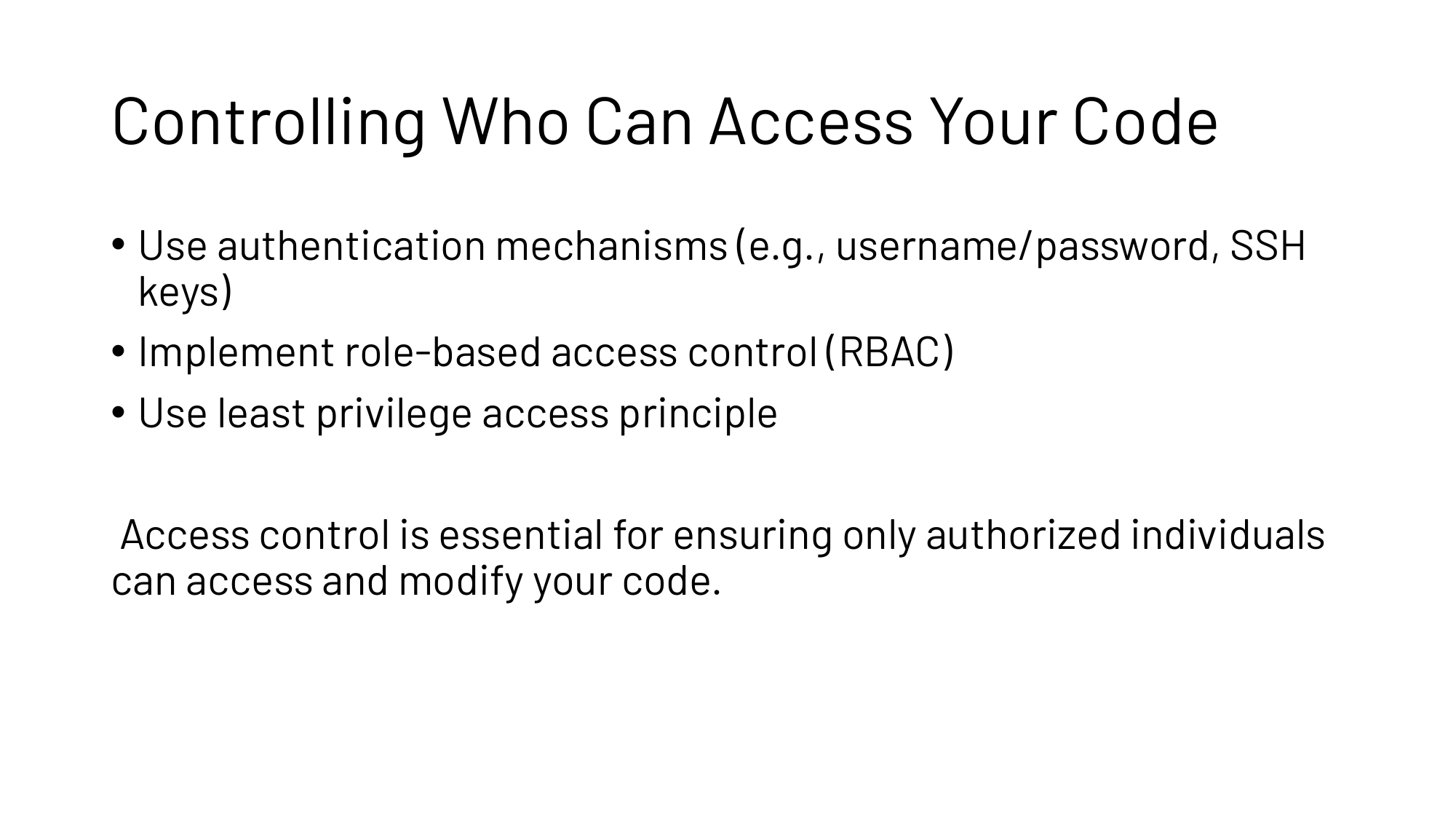

# Controlling Who Can Access Your Code
Use authentication mechanisms (e.g., username/password, SSH keys)
Implement role-based access control (RBAC)
Use least privilege access principle

 Access control is essential for ensuring only authorized individuals can access and modify your code.